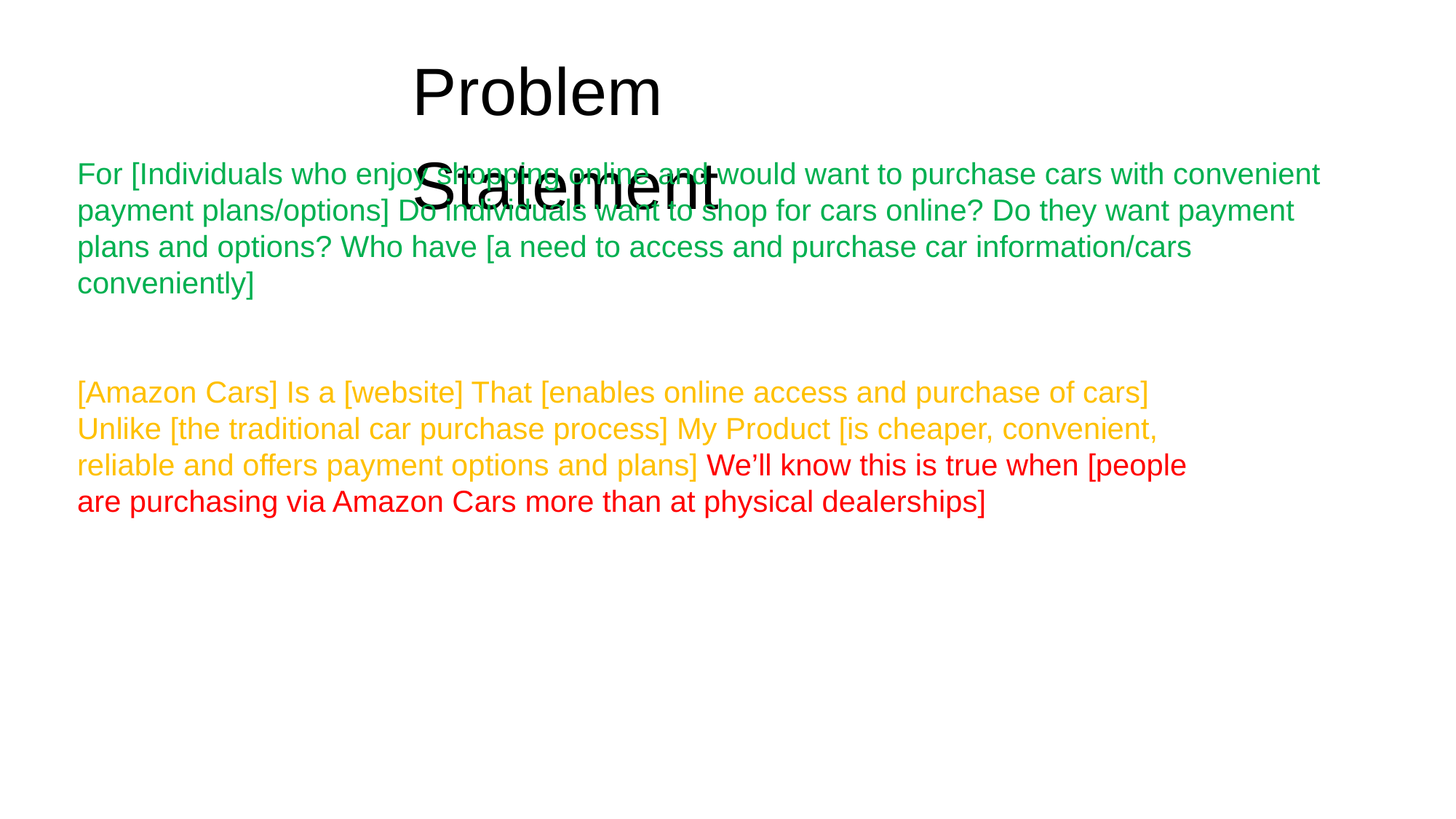

Problem Statement
For [Individuals who enjoy shopping online and would want to purchase cars with convenient payment plans/options] Do individuals want to shop for cars online? Do they want payment plans and options? Who have [a need to access and purchase car information/cars conveniently]
[Amazon Cars] Is a [website] That [enables online access and purchase of cars] Unlike [the traditional car purchase process] My Product [is cheaper, convenient, reliable and offers payment options and plans] We’ll know this is true when [people are purchasing via Amazon Cars more than at physical dealerships]